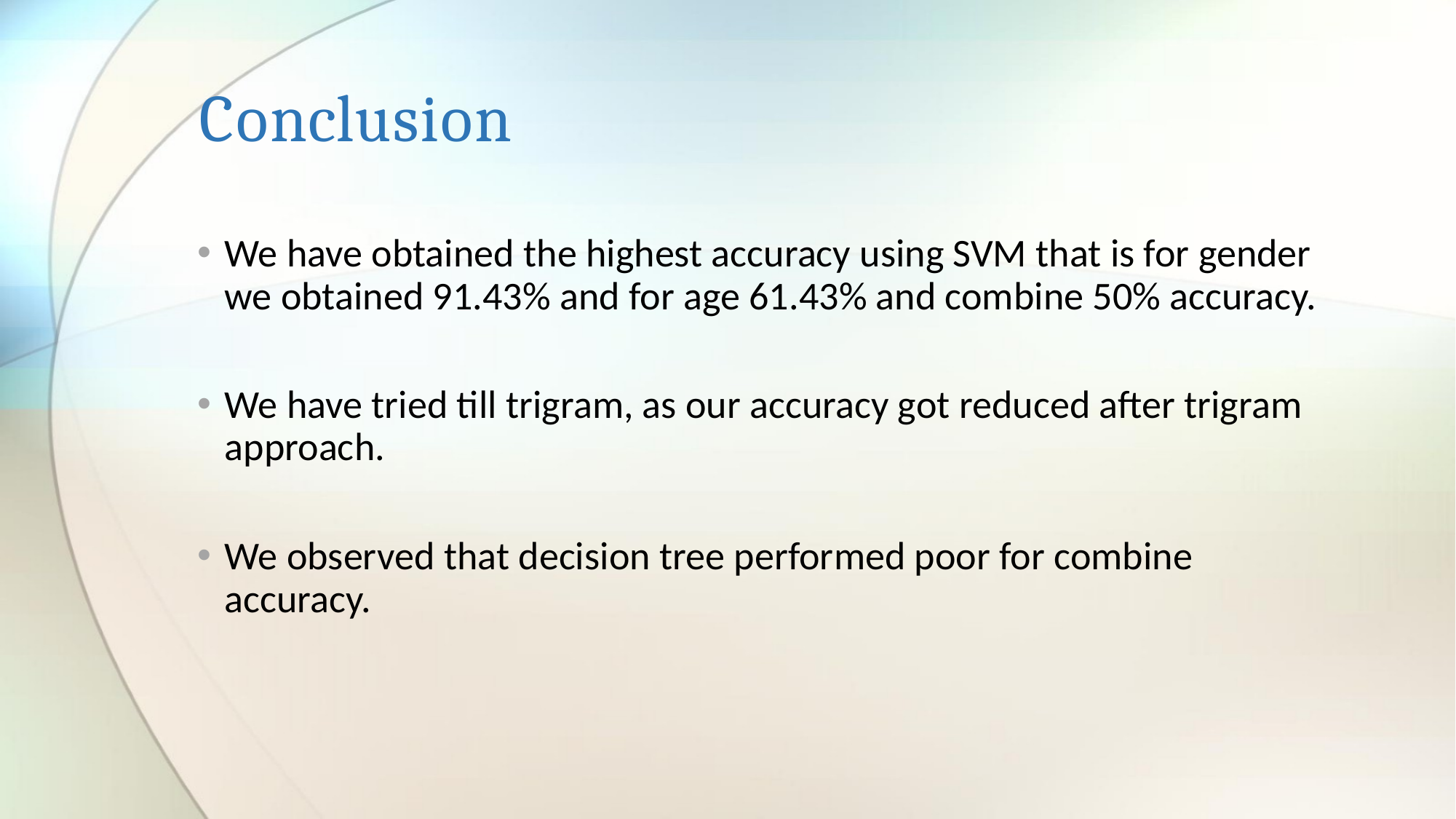

# Conclusion
We have obtained the highest accuracy using SVM that is for gender we obtained 91.43% and for age 61.43% and combine 50% accuracy.

We have tried till trigram, as our accuracy got reduced after trigram approach.

We observed that decision tree performed poor for combine accuracy.